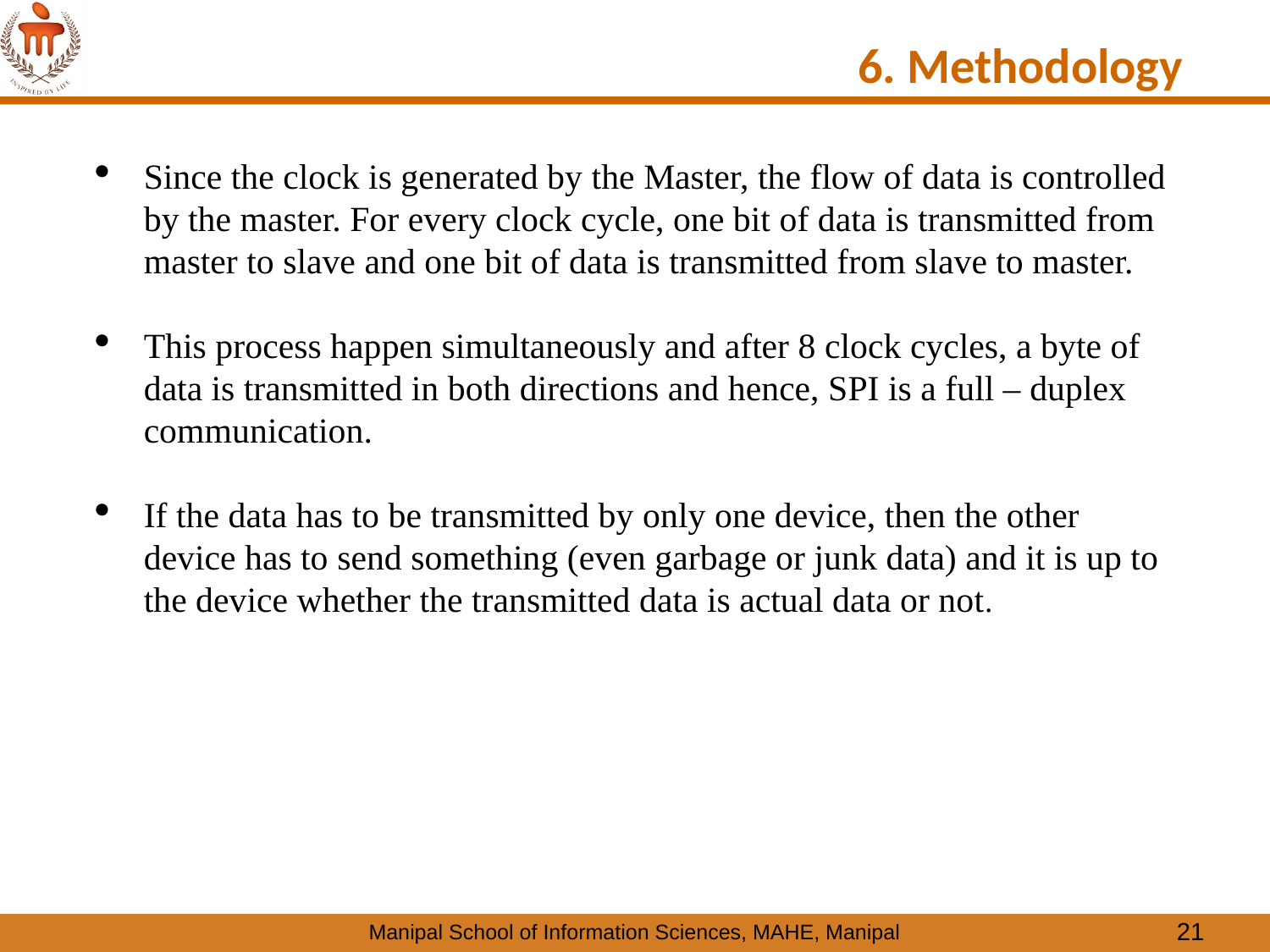

# 6. Methodology
Since the clock is generated by the Master, the flow of data is controlled by the master. For every clock cycle, one bit of data is transmitted from master to slave and one bit of data is transmitted from slave to master.
This process happen simultaneously and after 8 clock cycles, a byte of data is transmitted in both directions and hence, SPI is a full – duplex communication.
If the data has to be transmitted by only one device, then the other device has to send something (even garbage or junk data) and it is up to the device whether the transmitted data is actual data or not.

21